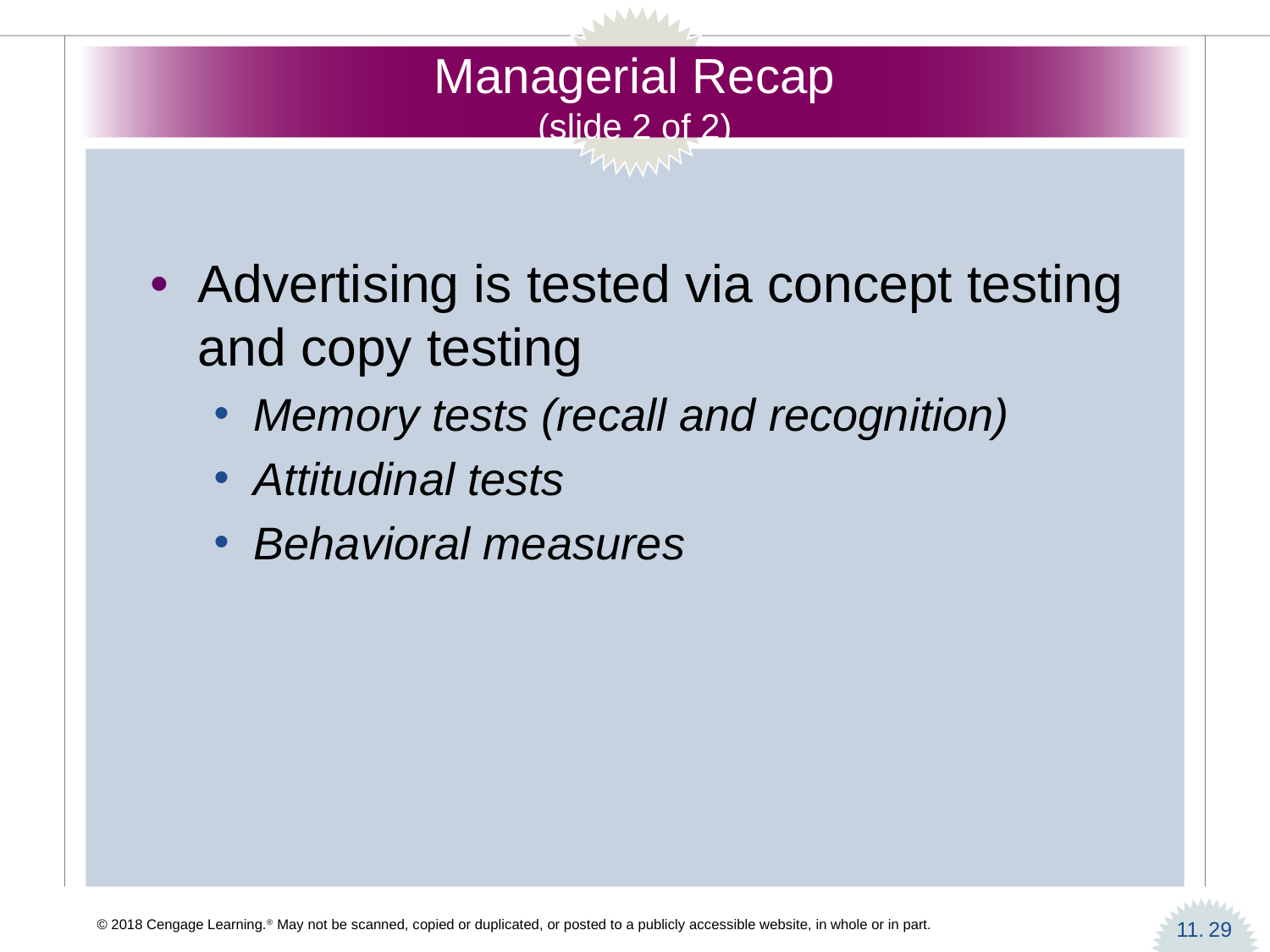

# Managerial Recap (slide 2 of 2)
Advertising is tested via concept testing and copy testing
Memory tests (recall and recognition)
Attitudinal tests
Behavioral measures

29